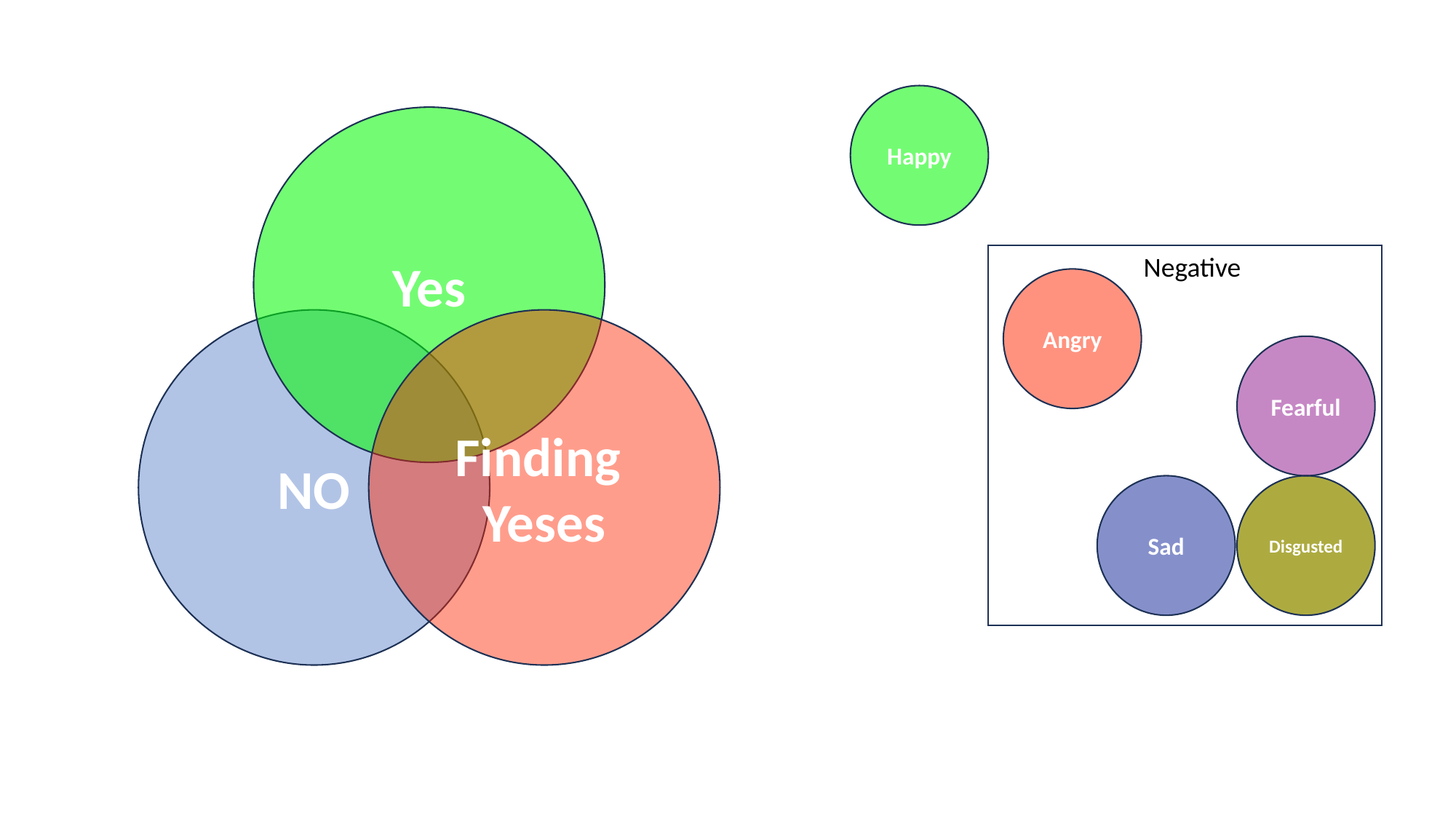

Happy
Yes
NO
Finding
Yeses
Negative

Angry
Fearful
Sad
Disgusted